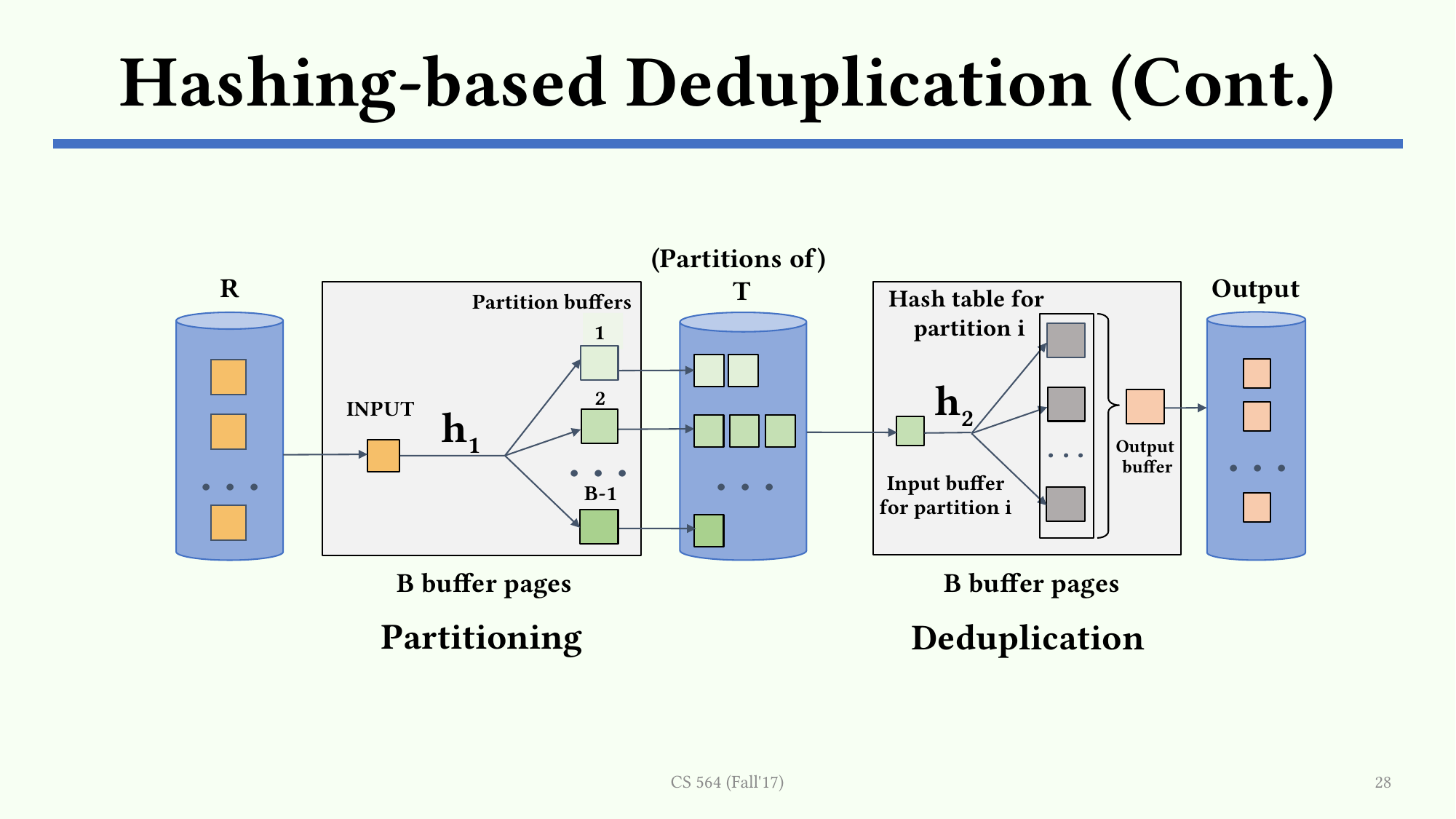

# Hashing-based Deduplication (Cont.)
(Partitions of)
 T
Output

. . .

R

. . .

Hash table for
partition i

Partition buffers
1

2
h1

. . .

B-1

. . .

h2

. . .

INPUT

Output
buffer

Input buffer
for partition i

B buffer pages
B buffer pages
Partitioning
Deduplication
CS 564 (Fall'17)
28